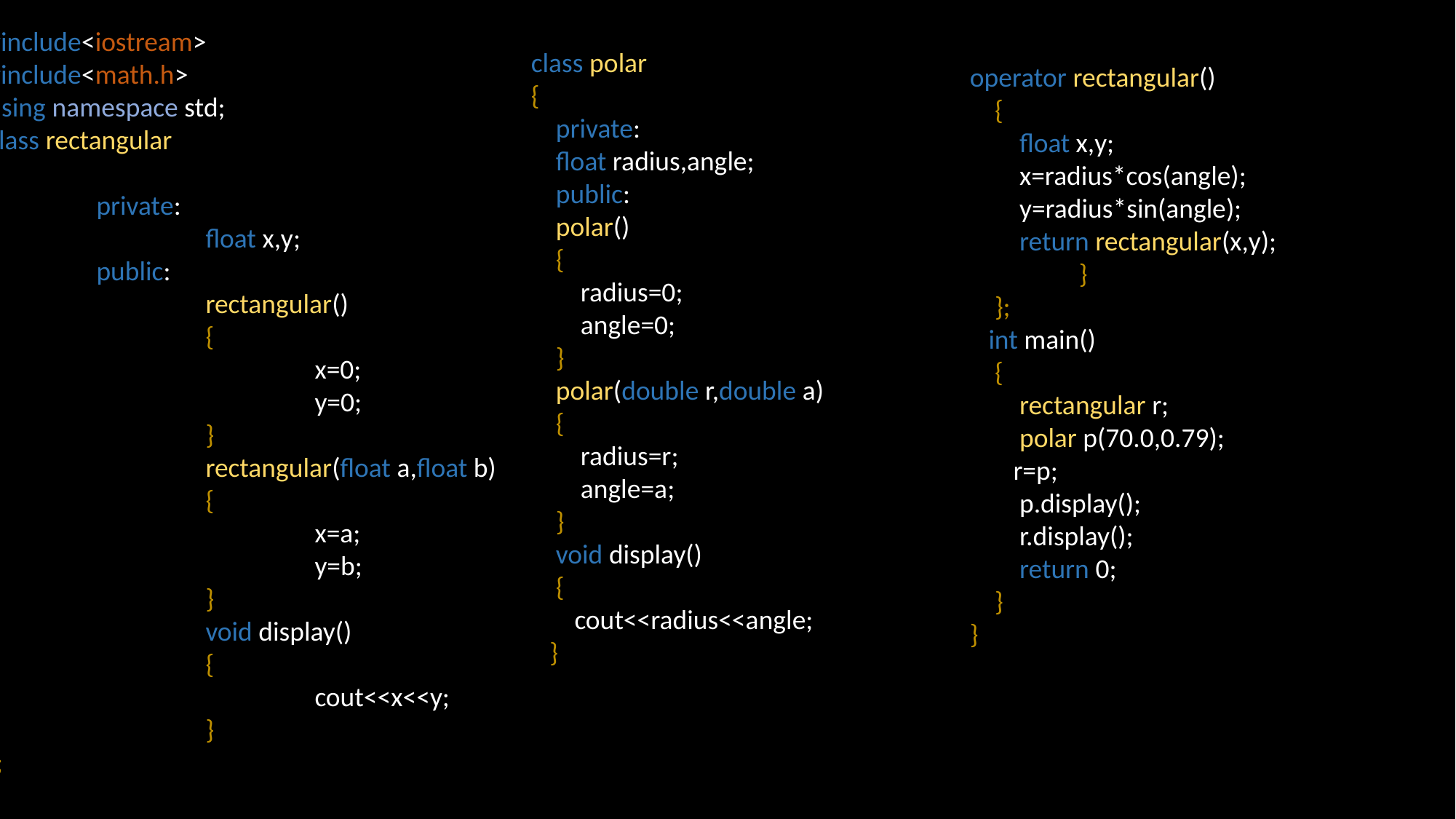

#include<iostream>
#include<math.h>
using namespace std;
class rectangular
{
 	private:
    		float x,y;
    	public:
    		rectangular()
    		{
        			x=0;
        			y=0;
    		}
    		rectangular(float a,float b)
    		{
        			x=a;
        			y=b;
    		}
    		void display()
    		{
        			cout<<x<<y;
    		}
};
class polar
{
    private:
    float radius,angle;
    public:
    polar()
    {
        radius=0;
        angle=0;
    }
    polar(double r,double a)
    {
        radius=r;
        angle=a;
    }
    void display()
    {
       cout<<radius<<angle;
   }

operator rectangular()
    {
        float x,y;
        x=radius*cos(angle);
        y=radius*sin(angle);
        return rectangular(x,y);
	}
    };
   int main()
    {
        rectangular r;
        polar p(70.0,0.79);
       r=p;
        p.display();
        r.display();
        return 0;
    }
}